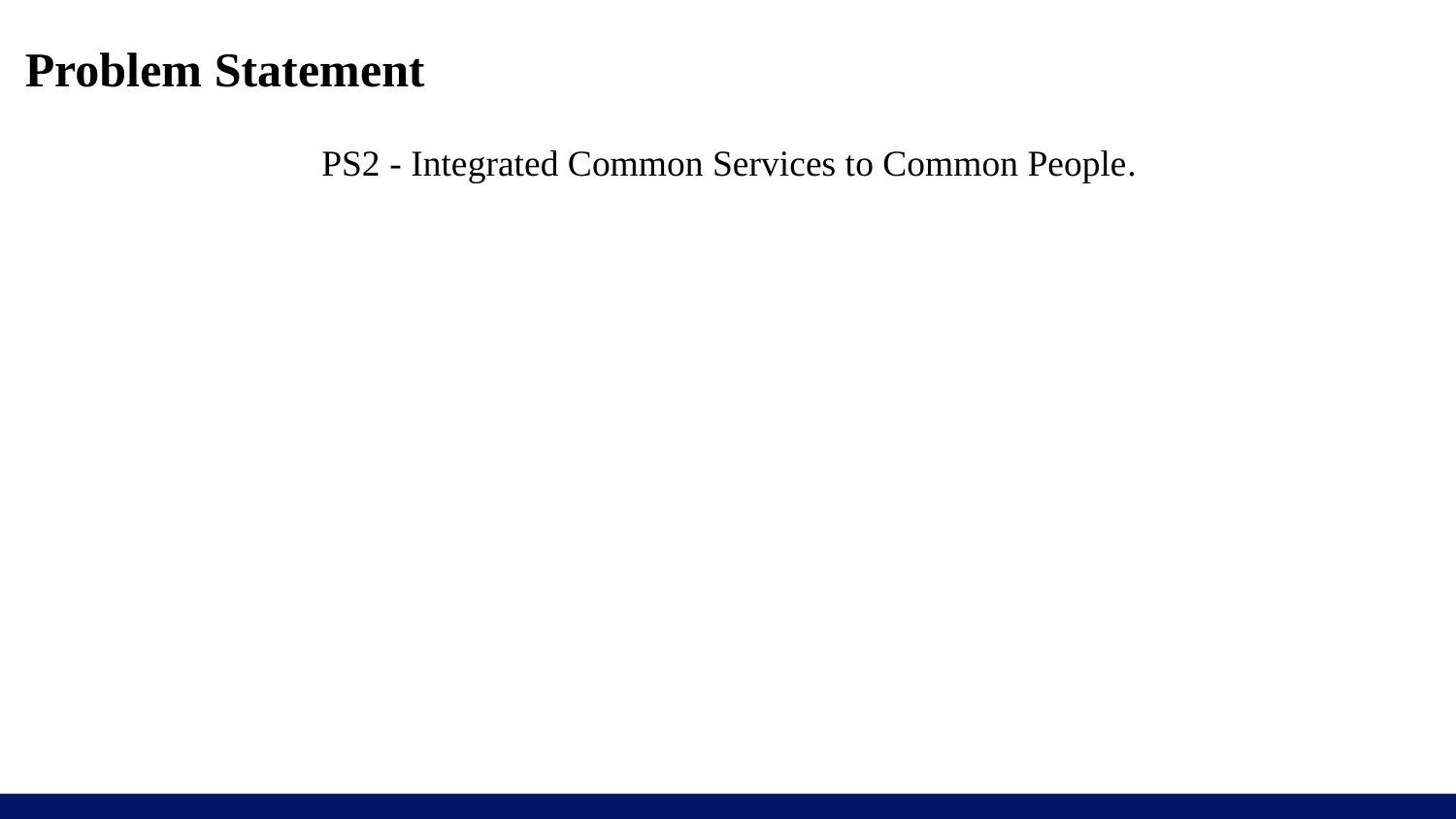

# Problem Statement
PS2 - Integrated Common Services to Common People.